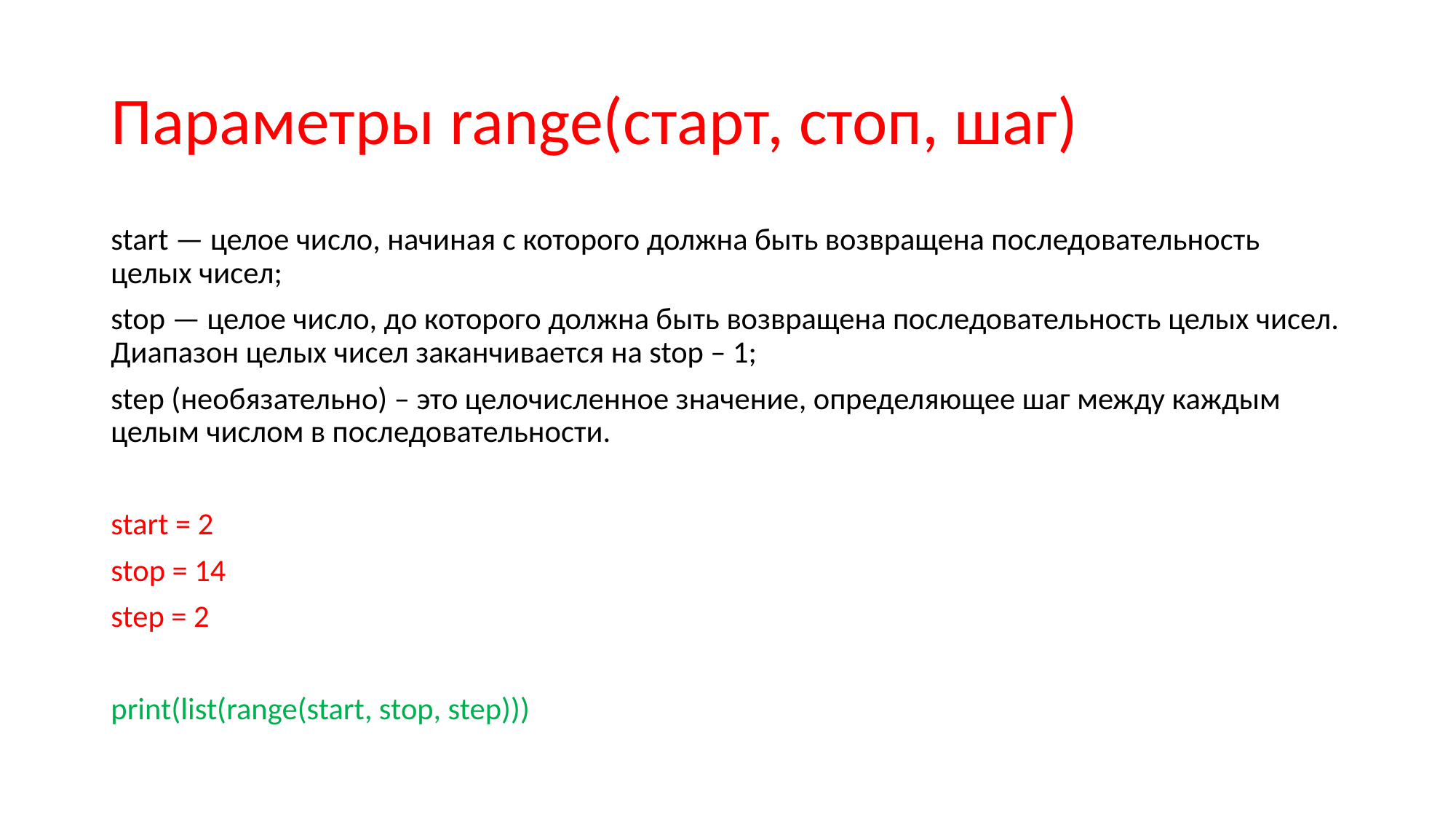

# Параметры range(старт, стоп, шаг)
start — целое число, начиная с которого должна быть возвращена последовательность целых чисел;
stop — целое число, до которого должна быть возвращена последовательность целых чисел. Диапазон целых чисел заканчивается на stop – 1;
step (необязательно) – это целочисленное значение, определяющее шаг между каждым целым числом в последовательности.

start = 2
stop = 14
step = 2

print(list(range(start, stop, step)))